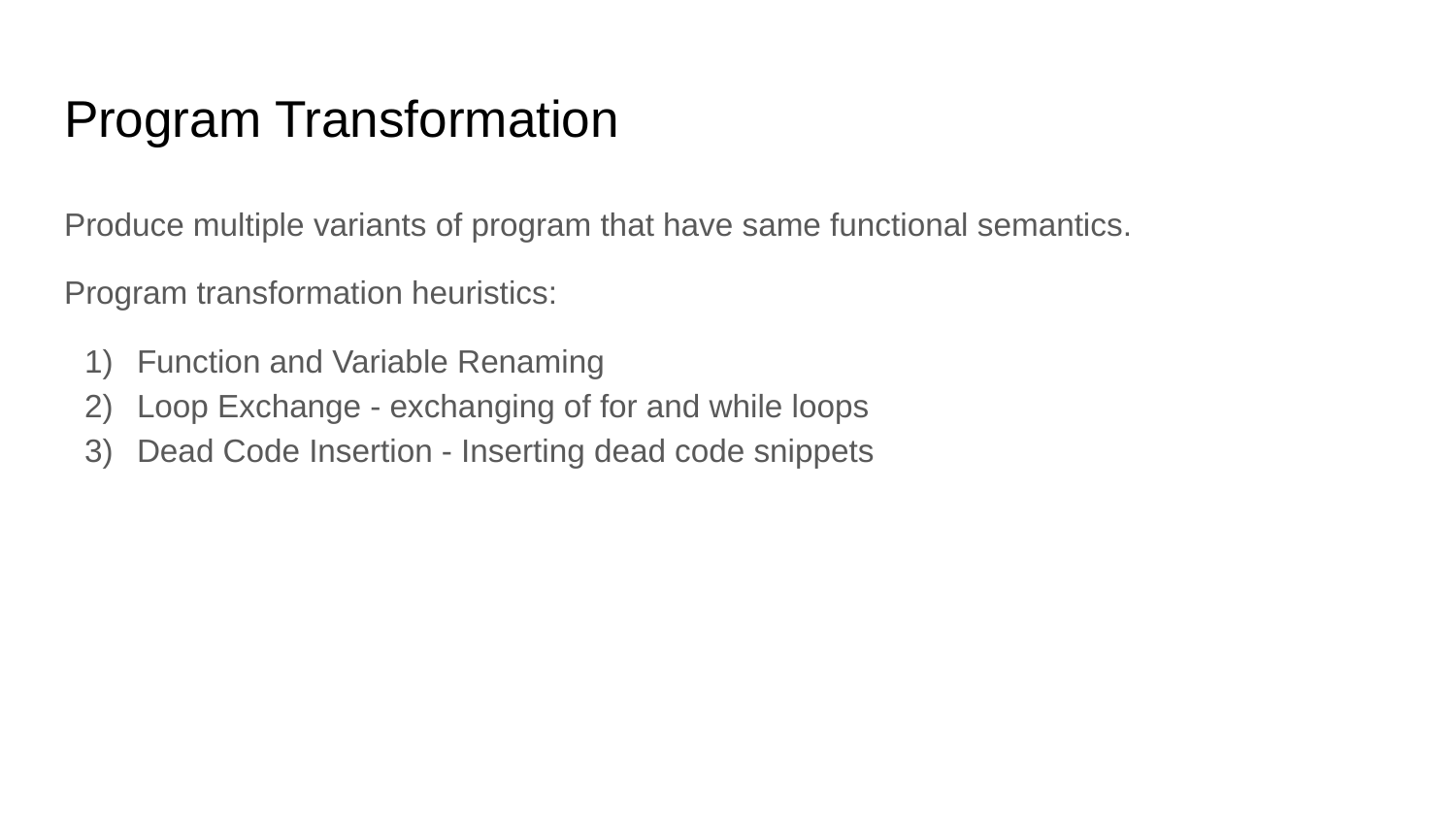

# Program Transformation
Produce multiple variants of program that have same functional semantics.
Program transformation heuristics:
Function and Variable Renaming
Loop Exchange - exchanging of for and while loops
Dead Code Insertion - Inserting dead code snippets